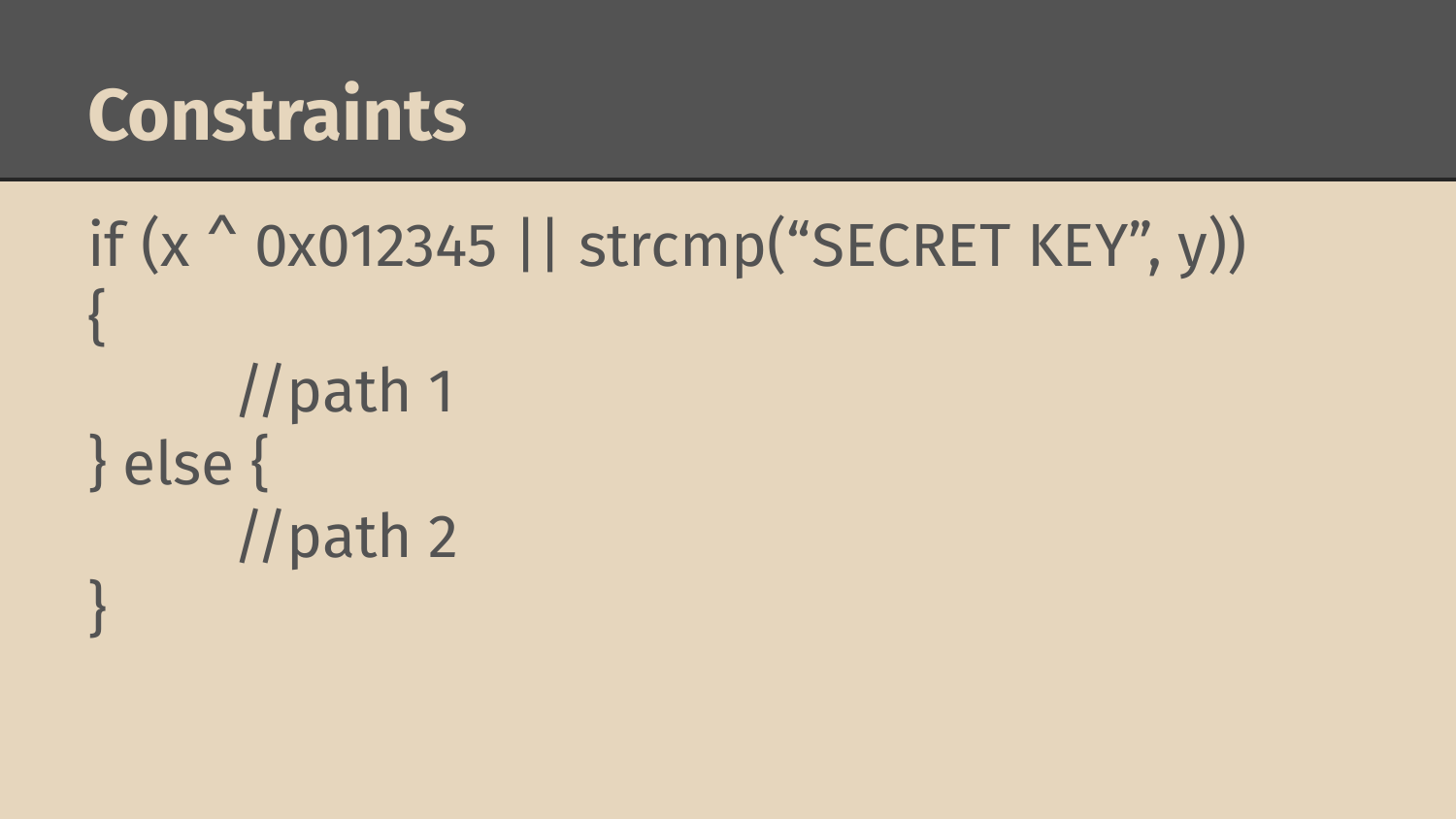

# Constraints
if (x ^ 0x012345 || strcmp(“SECRET KEY”, y))
{
	//path 1
} else {
	//path 2
}